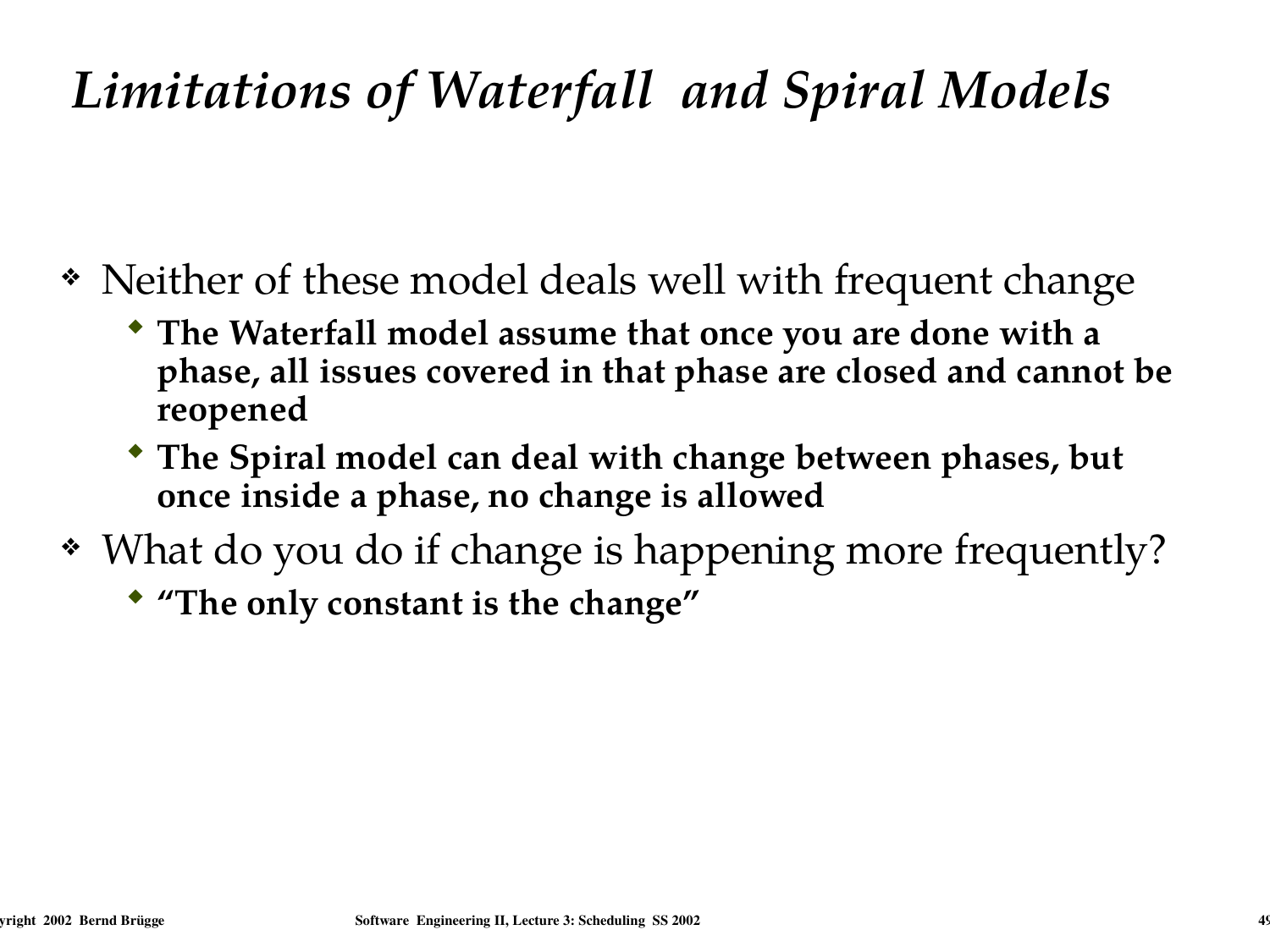

# Limitations of Waterfall  and Spiral Models

Neither of these model deals well with frequent change
The Waterfall model assume that once you are done with a phase, all issues covered in that phase are closed and cannot be reopened
The Spiral model can deal with change between phases, but once inside a phase, no change is allowed
What do you do if change is happening more frequently?
“The only constant is the change”